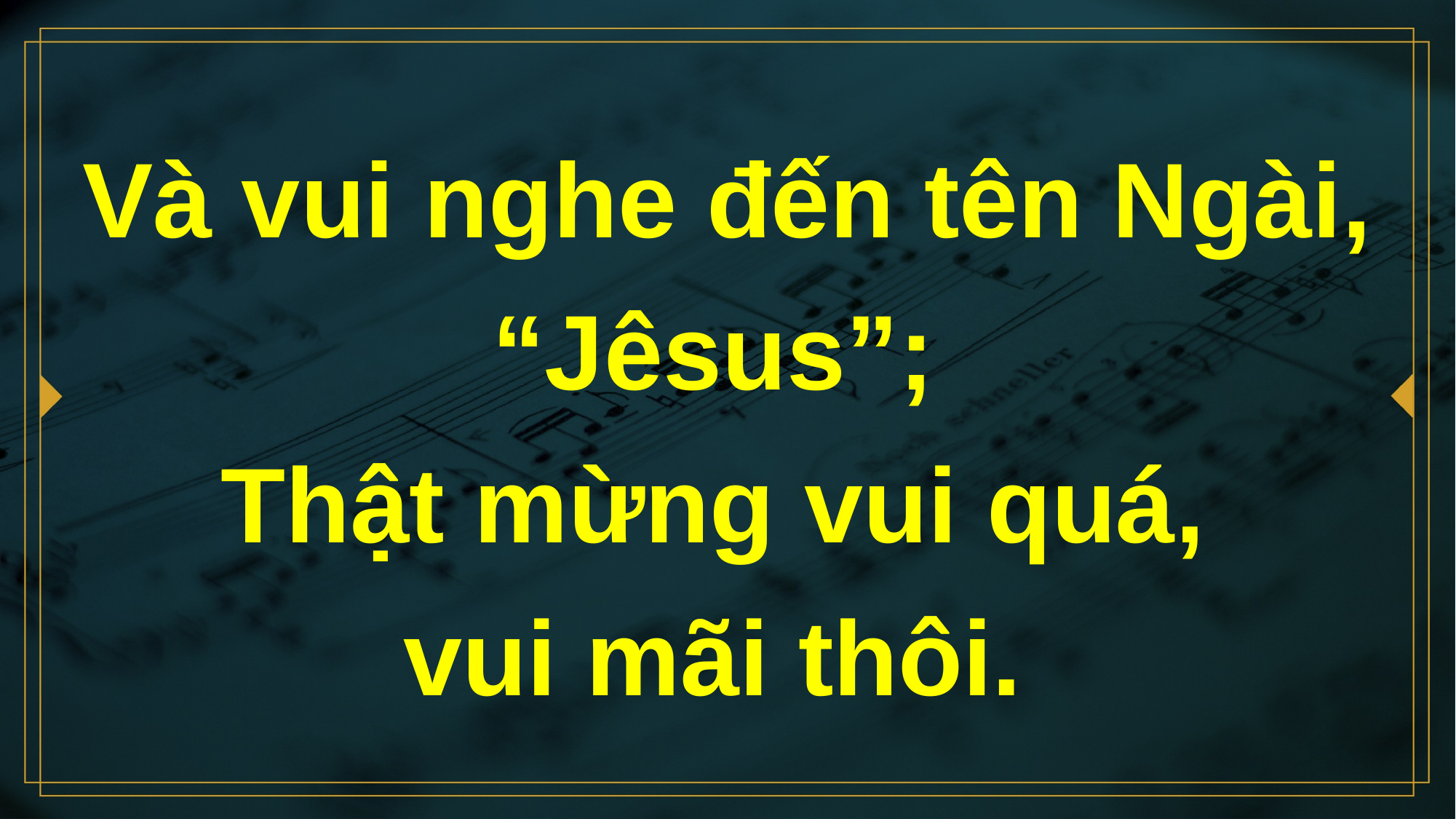

# Và vui nghe đến tên Ngài, “Jêsus”; Thật mừng vui quá, vui mãi thôi.